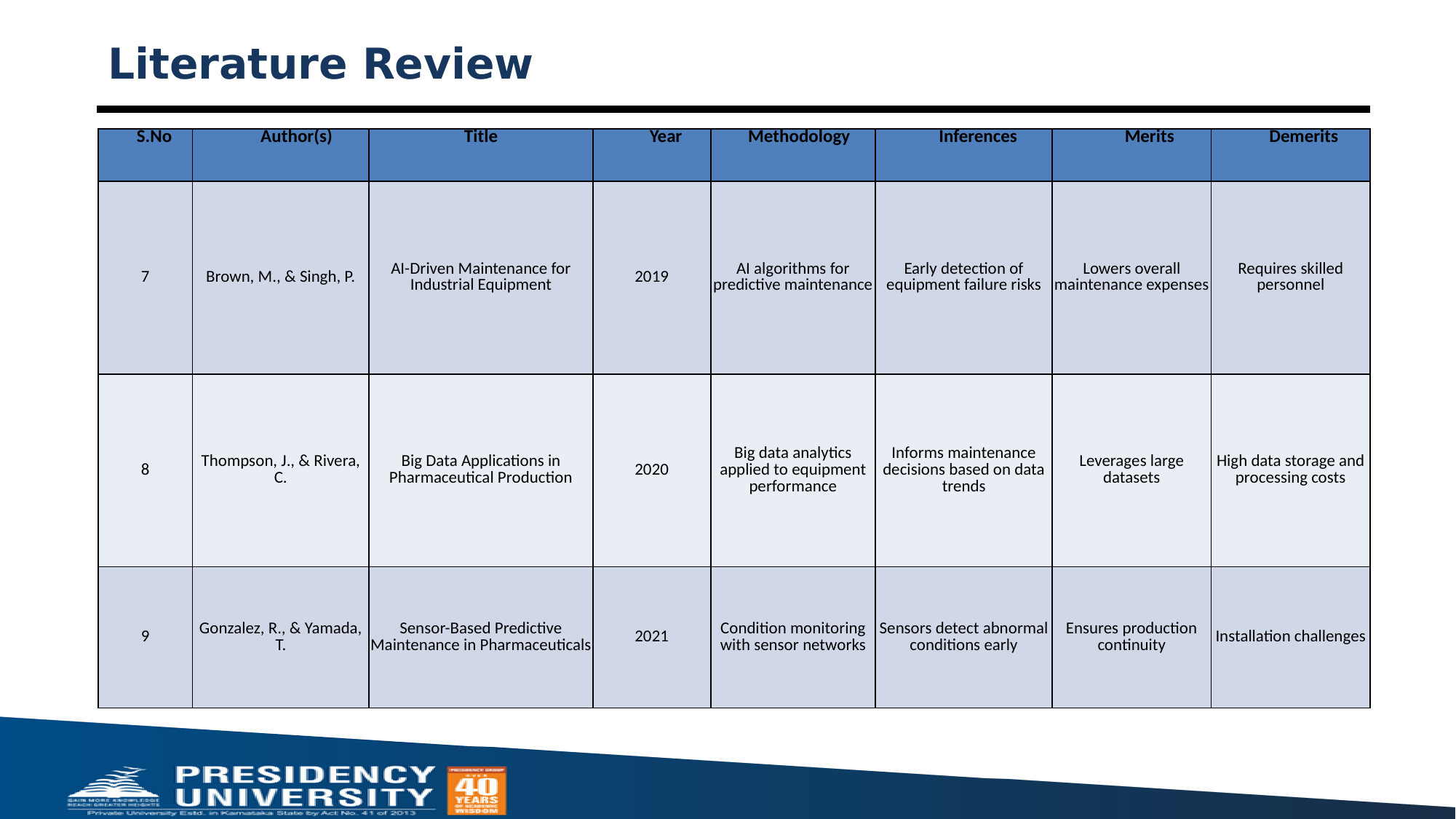

# Literature Review
| S.No | Author(s) | Title | Year | Methodology | Inferences | Merits | Demerits |
| --- | --- | --- | --- | --- | --- | --- | --- |
| 7 | Brown, M., & Singh, P. | AI-Driven Maintenance for Industrial Equipment | 2019 | AI algorithms for predictive maintenance | Early detection of equipment failure risks | Lowers overall maintenance expenses | Requires skilled personnel |
| 8 | Thompson, J., & Rivera, C. | Big Data Applications in Pharmaceutical Production | 2020 | Big data analytics applied to equipment performance | Informs maintenance decisions based on data trends | Leverages large datasets | High data storage and processing costs |
| 9 | Gonzalez, R., & Yamada, T. | Sensor-Based Predictive Maintenance in Pharmaceuticals | 2021 | Condition monitoring with sensor networks | Sensors detect abnormal conditions early | Ensures production continuity | Installation challenges |